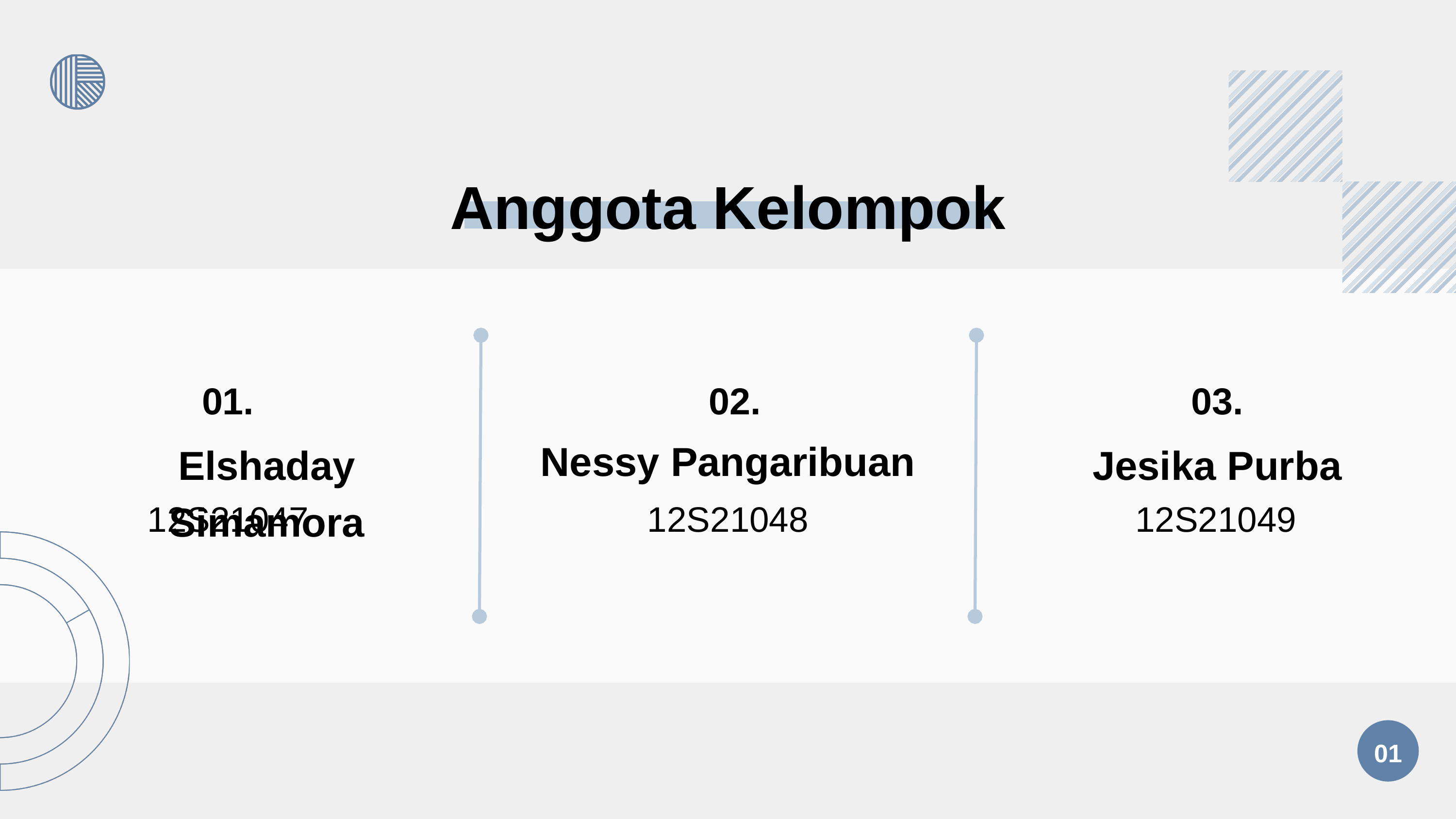

Anggota Kelompok

01.
02.
03.
Nessy Pangaribuan
Elshaday Simamora
Jesika Purba
12S21047
12S21048
12S21049

01